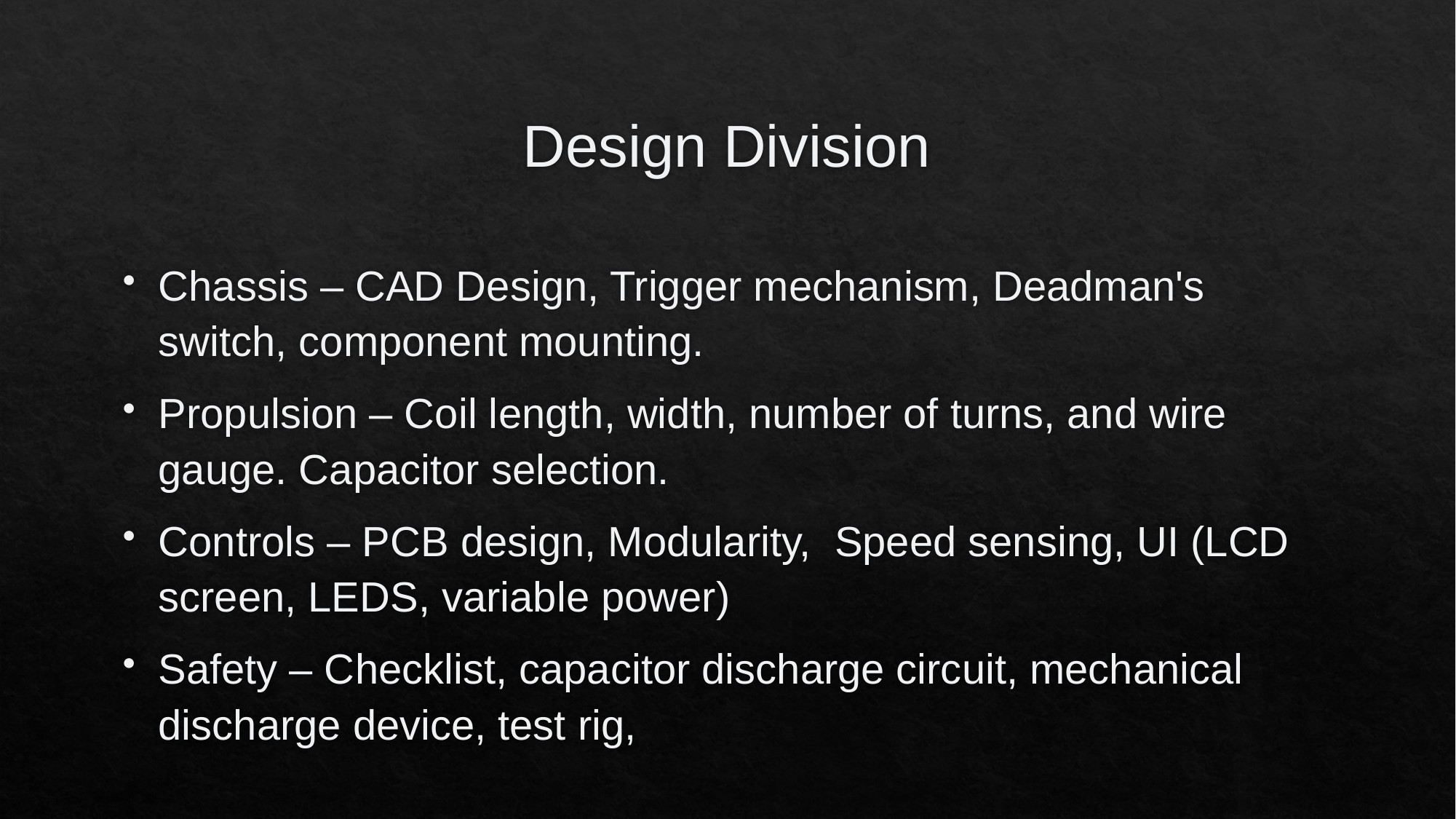

# Design Division
Chassis – CAD Design, Trigger mechanism, Deadman's switch, component mounting.
Propulsion – Coil length, width, number of turns, and wire gauge. Capacitor selection.
Controls – PCB design, Modularity,  Speed sensing, UI (LCD screen, LEDS, variable power)
Safety – Checklist, capacitor discharge circuit, mechanical discharge device, test rig,